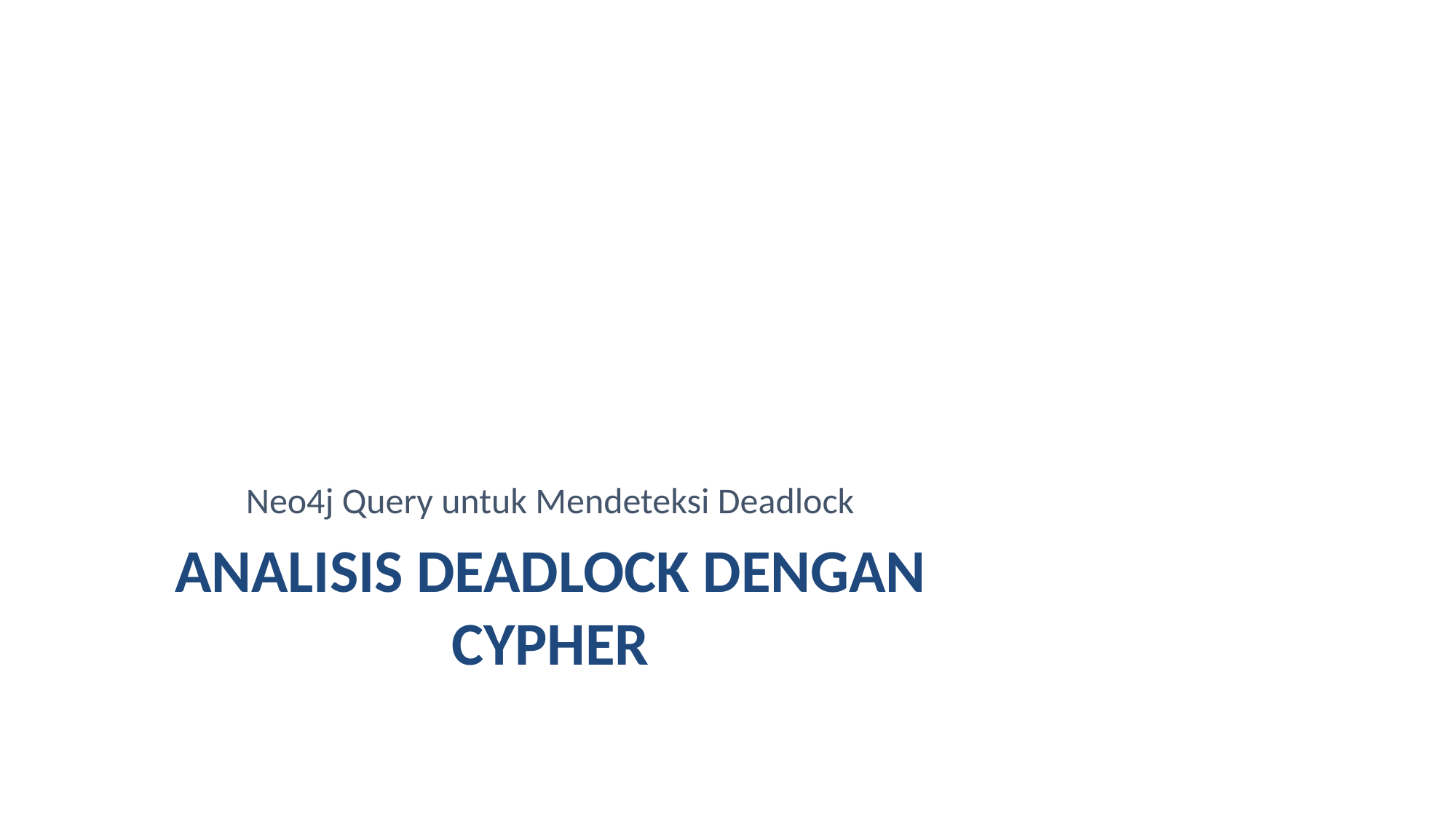

Neo4j Query untuk Mendeteksi Deadlock
# Analisis Deadlock dengan Cypher